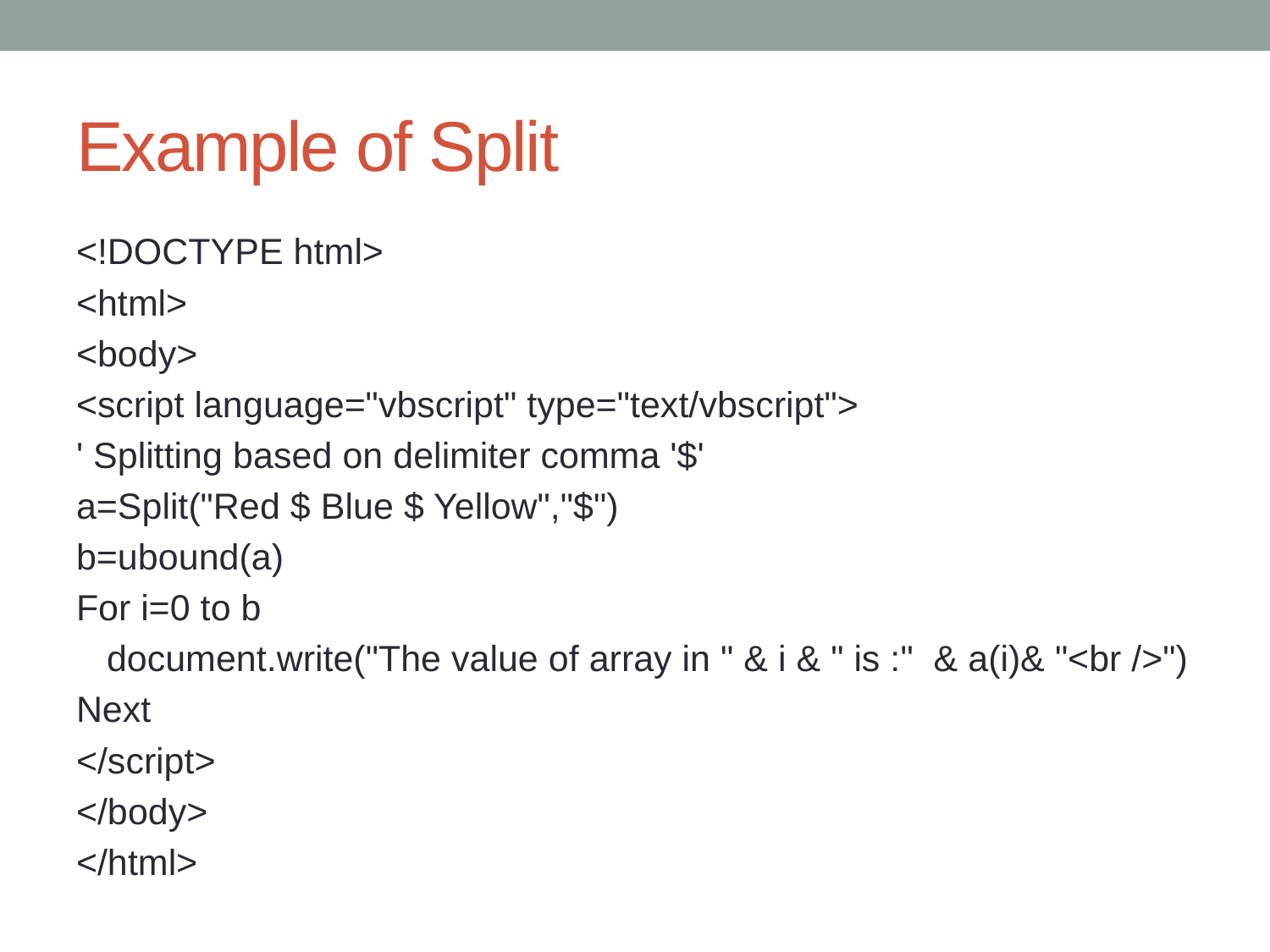

# Example of Split
<!DOCTYPE html>
<html>
<body>
<script language="vbscript" type="text/vbscript">
' Splitting based on delimiter comma '$'
a=Split("Red $ Blue $ Yellow","$")
b=ubound(a)
For i=0 to b
   document.write("The value of array in " & i & " is :"  & a(i)& "<br />")
Next
</script>
</body>
</html>